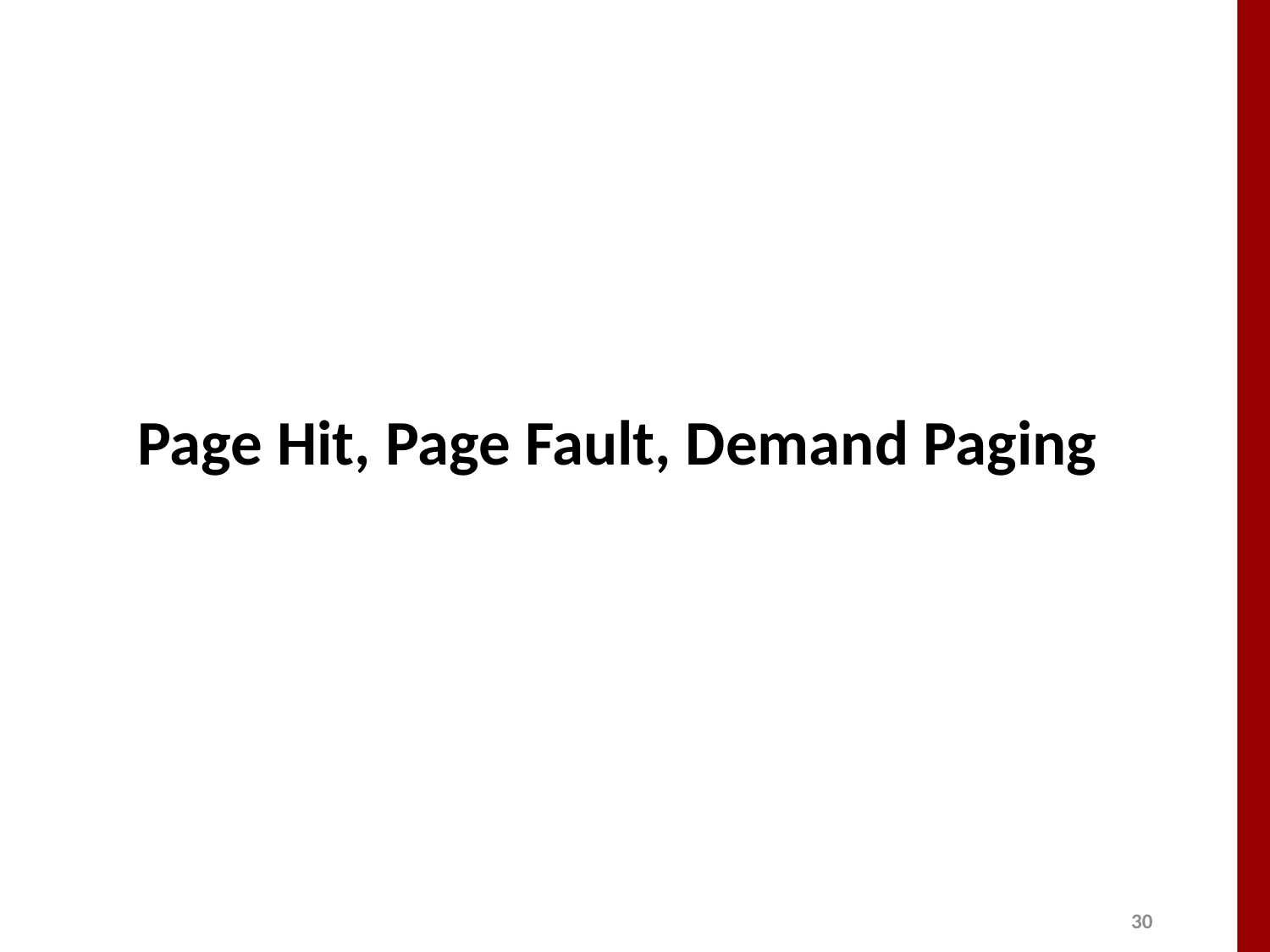

# Page Hit, Page Fault, Demand Paging